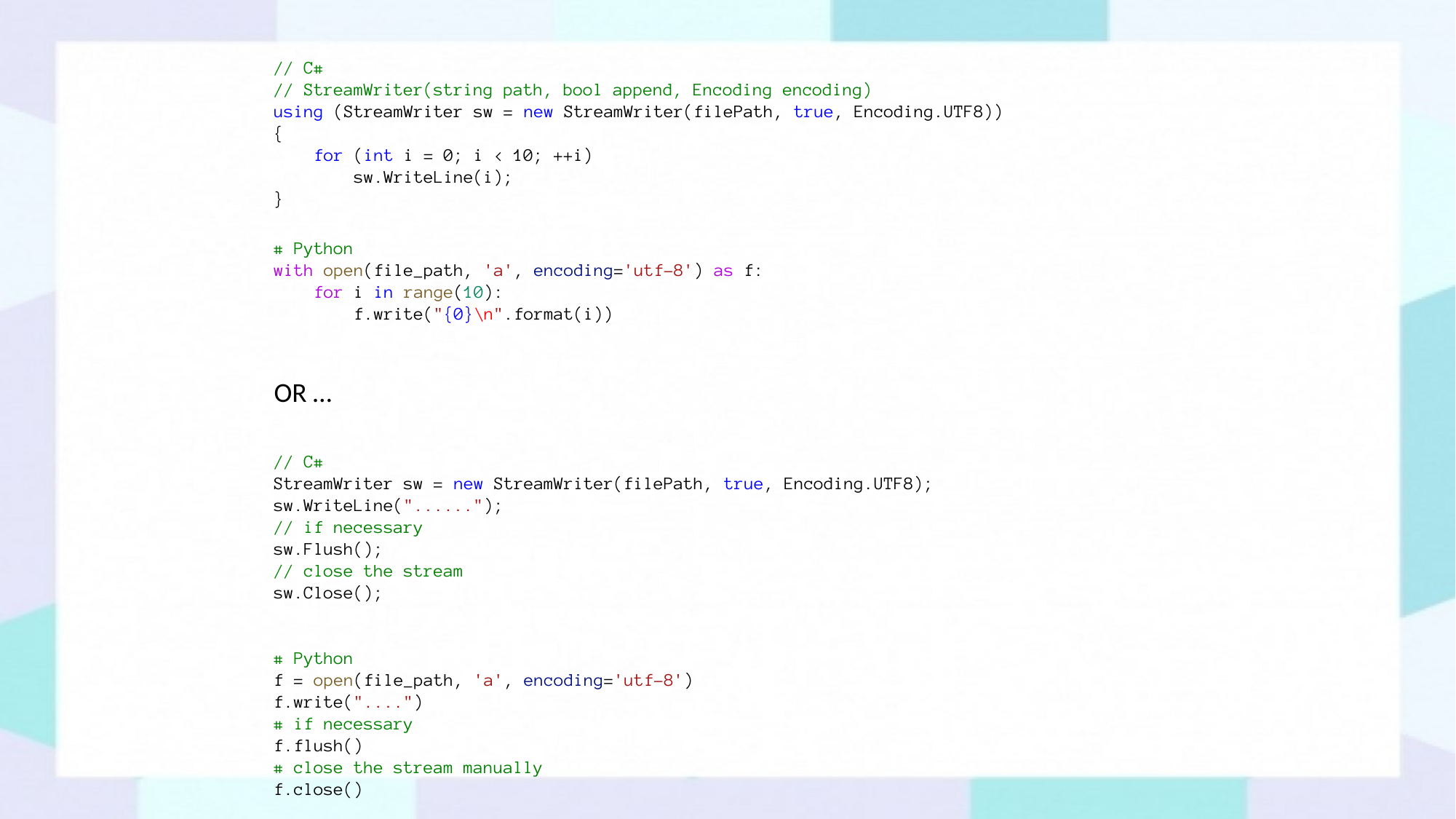

// C#
// StreamWriter(string path, bool append, Encoding encoding)
using (StreamWriter sw = new StreamWriter(filePath, true, Encoding.UTF8))
{
    for (int i = 0; i < 10; ++i)
        sw.WriteLine(i);
}
# Python
with open(file_path, 'a', encoding='utf-8') as f:
    for i in range(10):
        f.write("{0}\n".format(i))
OR …
// C#
StreamWriter sw = new StreamWriter(filePath, true, Encoding.UTF8);
sw.WriteLine("......");
// if necessary
sw.Flush();
// close the stream
sw.Close();
# Python
f = open(file_path, 'a', encoding='utf-8')
f.write("....")
# if necessary
f.flush()
# close the stream manually
f.close()